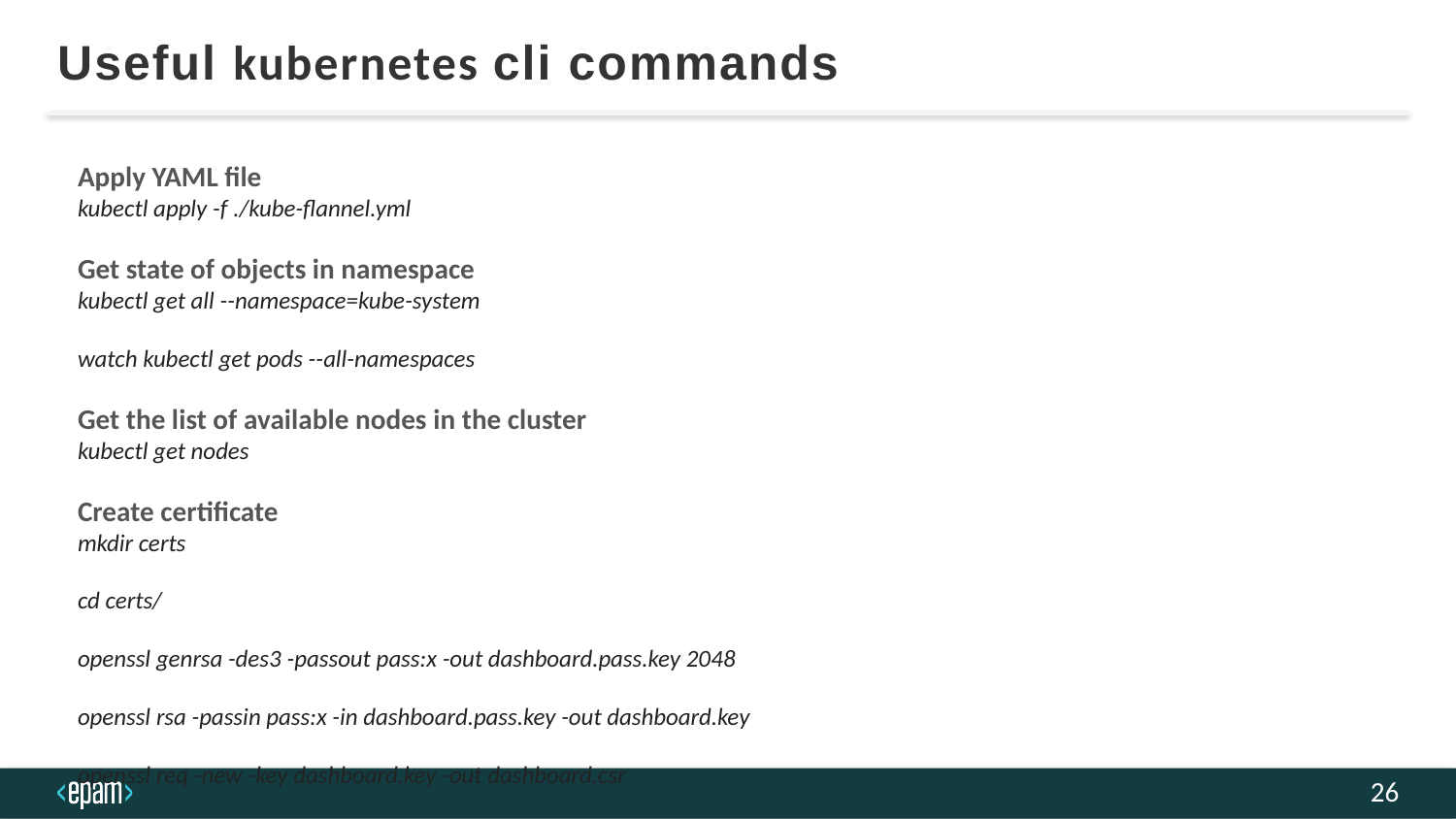

# Useful kubernetes cli commands

Apply YAML file
kubectl apply -f ./kube-flannel.yml

Get state of objects in namespace
kubectl get all --namespace=kube-system

watch kubectl get pods --all-namespaces

Get the list of available nodes in the cluster
kubectl get nodes

Create certificate
mkdir certs

cd certs/

openssl genrsa -des3 -passout pass:x -out dashboard.pass.key 2048

openssl rsa -passin pass:x -in dashboard.pass.key -out dashboard.key

openssl req -new -key dashboard.key -out dashboard.csr

openssl x509 -req -sha256 -days 365 -in dashboard.csr -signkey dashboard.key -out dashboard.crt

kubectl create secret generic kubernetes-dashboard-certs --from-file=$HOME/certs -n kube-system
26